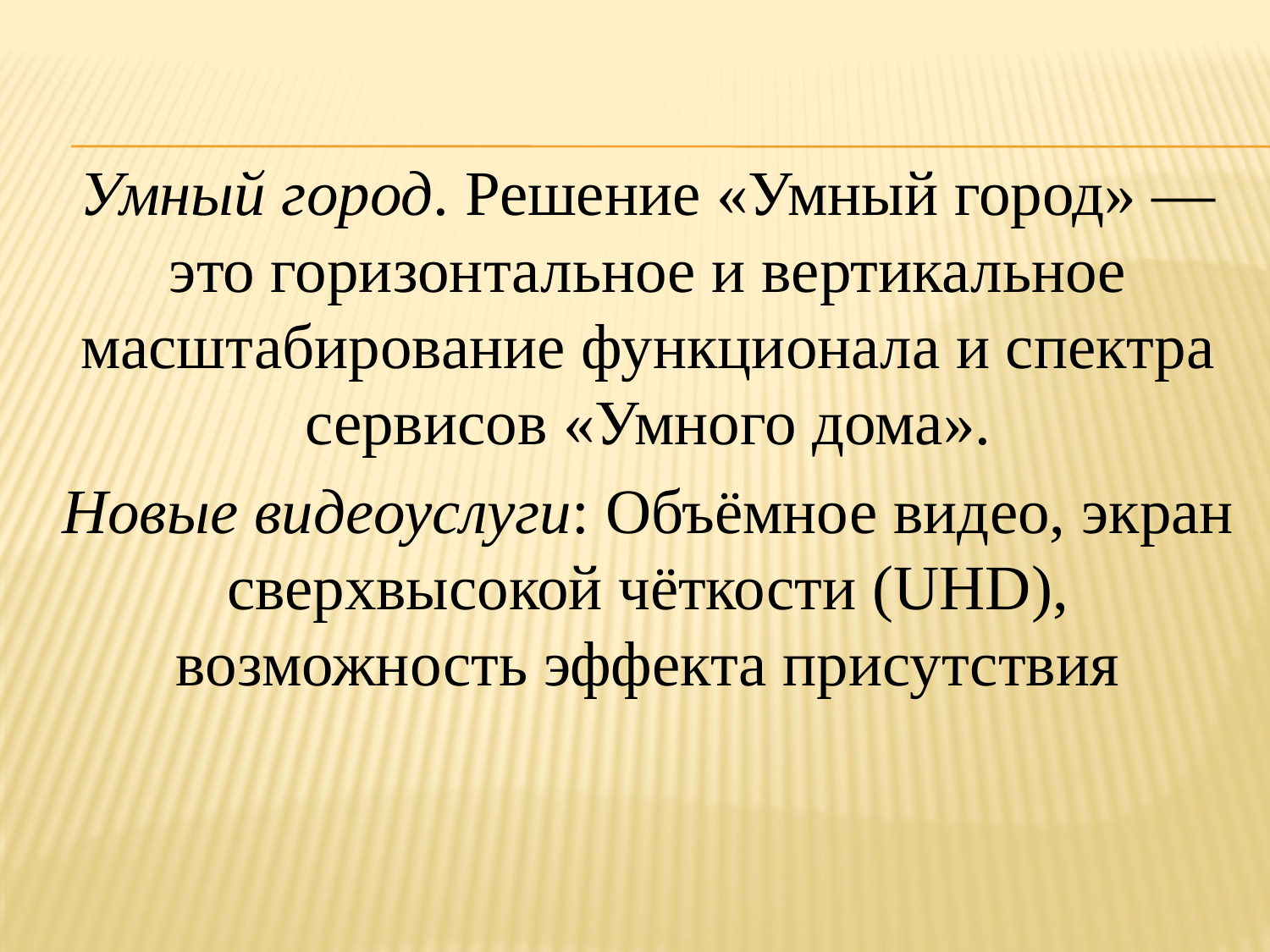

Умный город. Решение «Умный город» — это горизонтальное и вертикальное масштабирование функционала и спектра сервисов «Умного дома».
Новые видеоуслуги: Объёмное видео, экран сверхвысокой чёткости (UHD), возможность эффекта присутствия